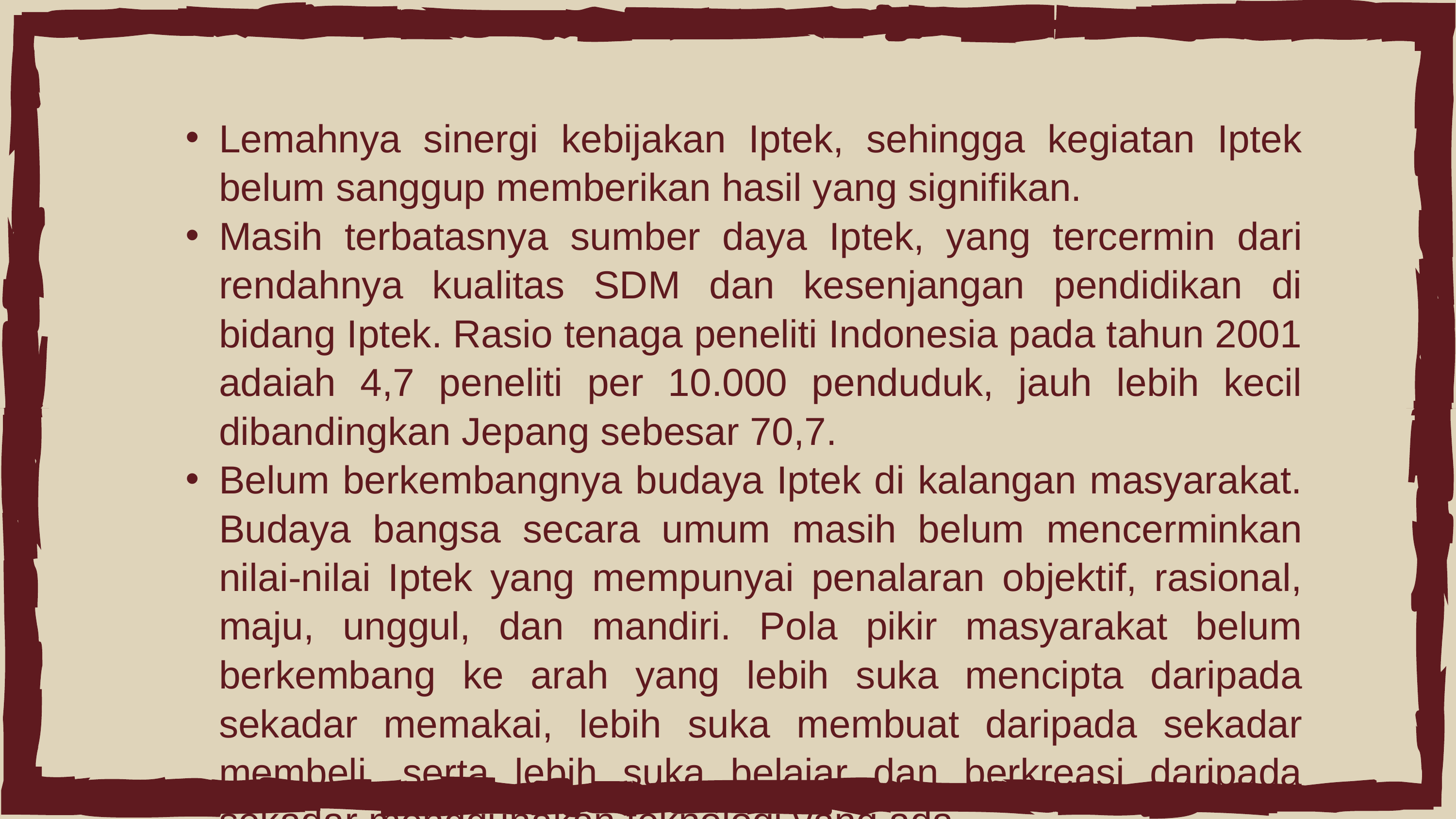

Lemahnya sinergi kebijakan Iptek, sehingga kegiatan Iptek belum sanggup memberikan hasil yang signifikan.
Masih terbatasnya sumber daya Iptek, yang tercermin dari rendahnya kualitas SDM dan kesenjangan pendidikan di bidang Iptek. Rasio tenaga peneliti Indonesia pada tahun 2001 adaiah 4,7 peneliti per 10.000 penduduk, jauh lebih kecil dibandingkan Jepang sebesar 70,7.
Belum berkembangnya budaya Iptek di kalangan masyarakat. Budaya bangsa secara umum masih belum mencerminkan nilai-nilai Iptek yang mempunyai penalaran objektif, rasional, maju, unggul, dan mandiri. Pola pikir masyarakat belum berkembang ke arah yang lebih suka mencipta daripada sekadar memakai, lebih suka membuat daripada sekadar membeli, serta lebih suka belajar dan berkreasi daripada sekadar menggunakan teknologi yang ada.